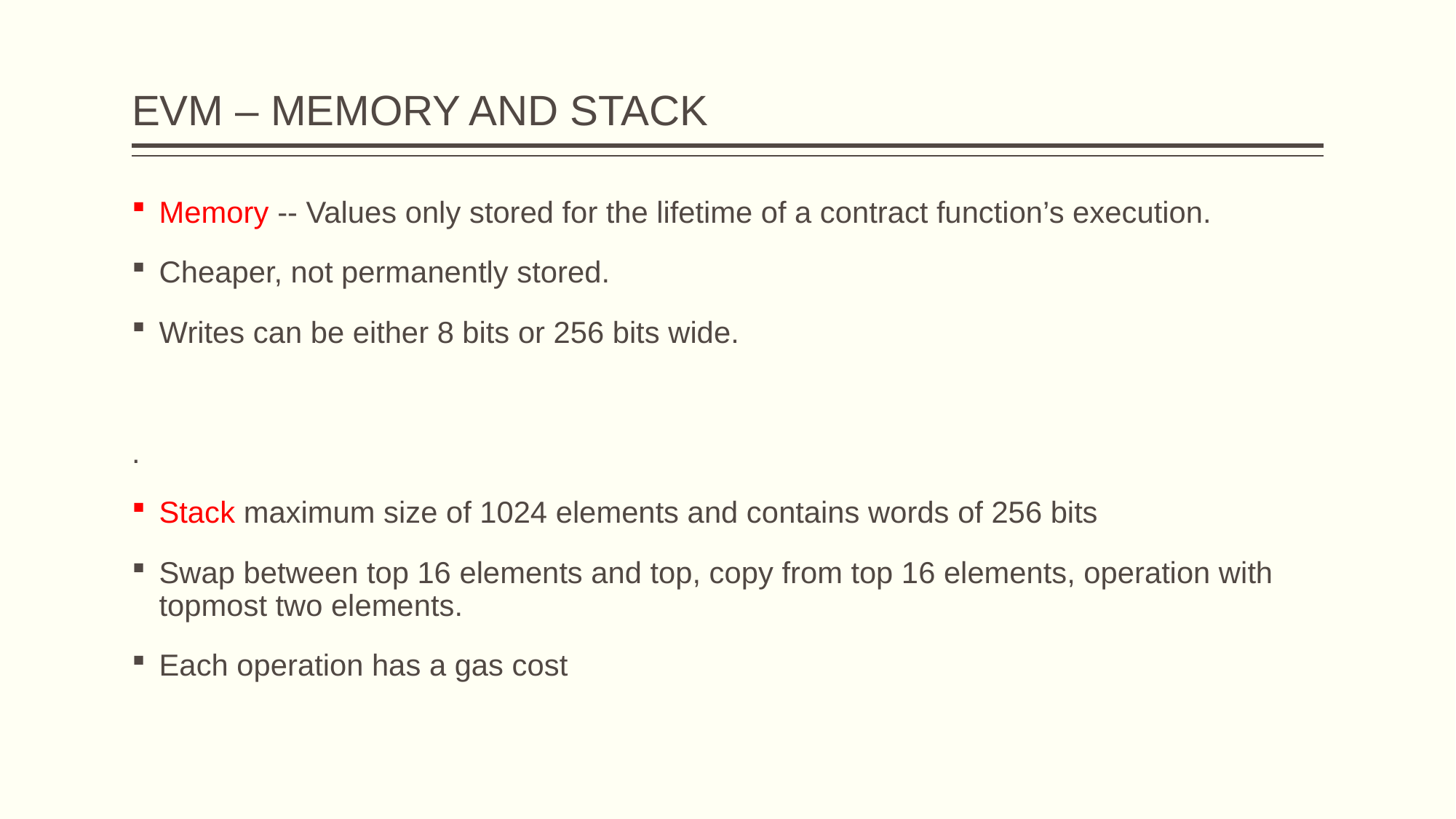

# EVM – MEMORY AND STACK
Memory -- Values only stored for the lifetime of a contract function’s execution.
Cheaper, not permanently stored.
Writes can be either 8 bits or 256 bits wide.

.
Stack maximum size of 1024 elements and contains words of 256 bits
Swap between top 16 elements and top, copy from top 16 elements, operation with topmost two elements.
Each operation has a gas cost